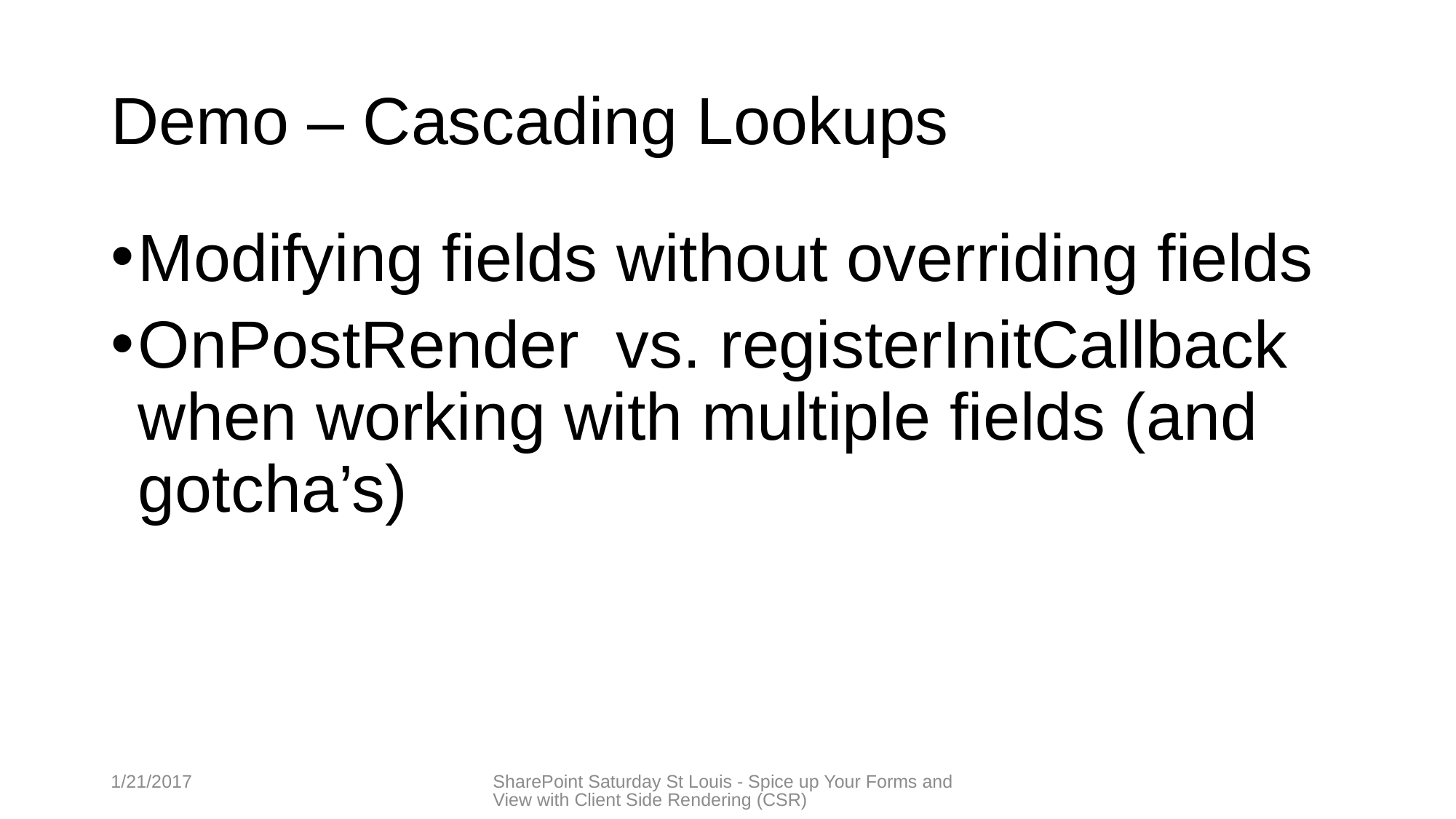

# Demo – Cascading Lookups
Modifying fields without overriding fields
OnPostRender  vs. registerInitCallback when working with multiple fields (and gotcha’s)

1/21/2017
SharePoint Saturday St Louis - Spice up Your Forms and View with Client Side Rendering (CSR)